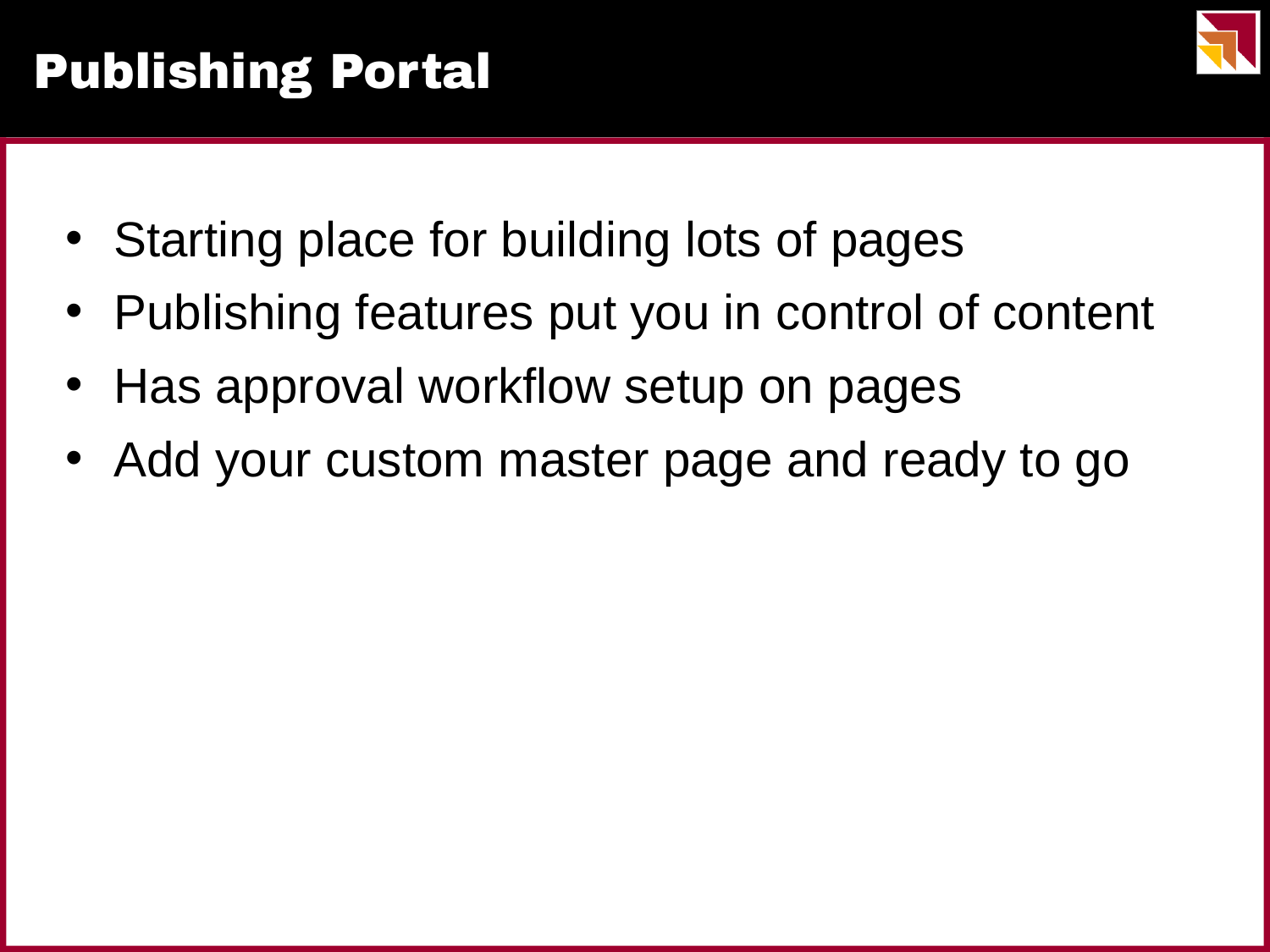

# Publishing Portal
Starting place for building lots of pages
Publishing features put you in control of content
Has approval workflow setup on pages
Add your custom master page and ready to go